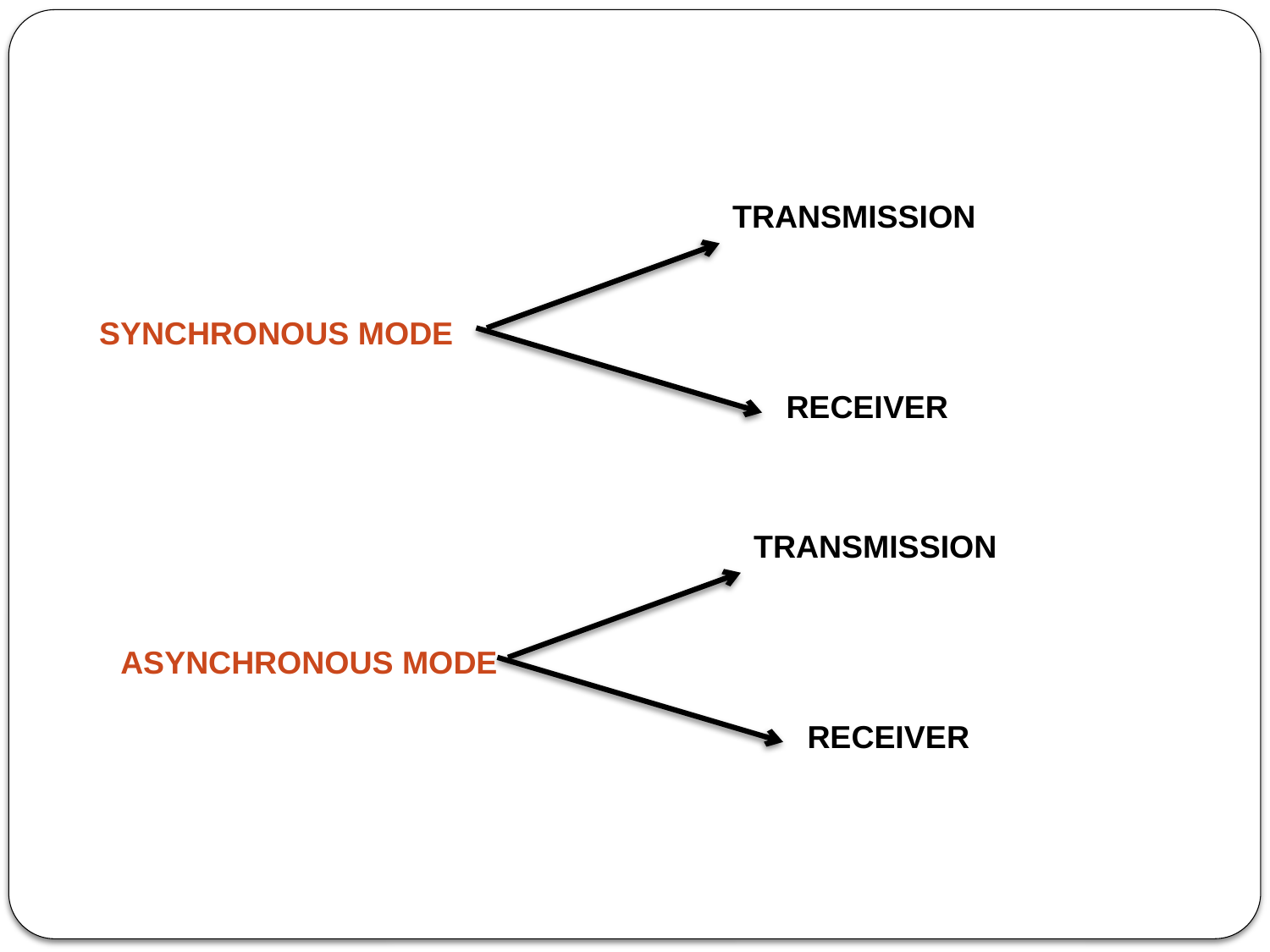

TRANSMISSION
synchronous Mode
RECEIVER
TRANSMISSION
Asynchronous Mode
RECEIVER